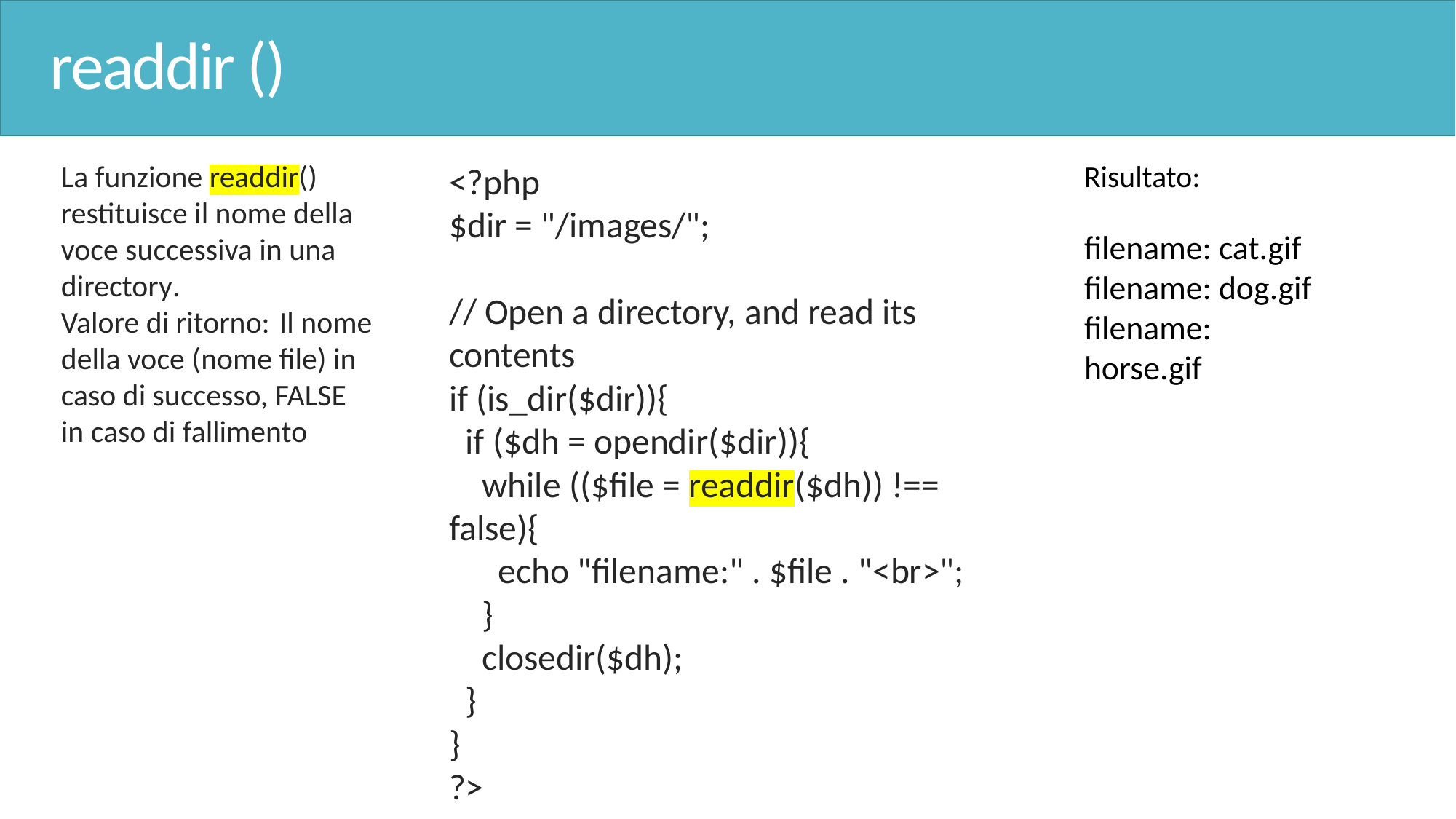

# readdir ()
La funzione readdir() restituisce il nome della voce successiva in una directory.
Valore di ritorno:	Il nome della voce (nome file) in caso di successo, FALSE in caso di fallimento
Risultato:

filename: cat.gif
filename: dog.gif
filename: horse.gif
<?php
$dir = "/images/";

// Open a directory, and read its contents
if (is_dir($dir)){
  if ($dh = opendir($dir)){
    while (($file = readdir($dh)) !== false){
      echo "filename:" . $file . "<br>";
    }
    closedir($dh);
  }
}
?>